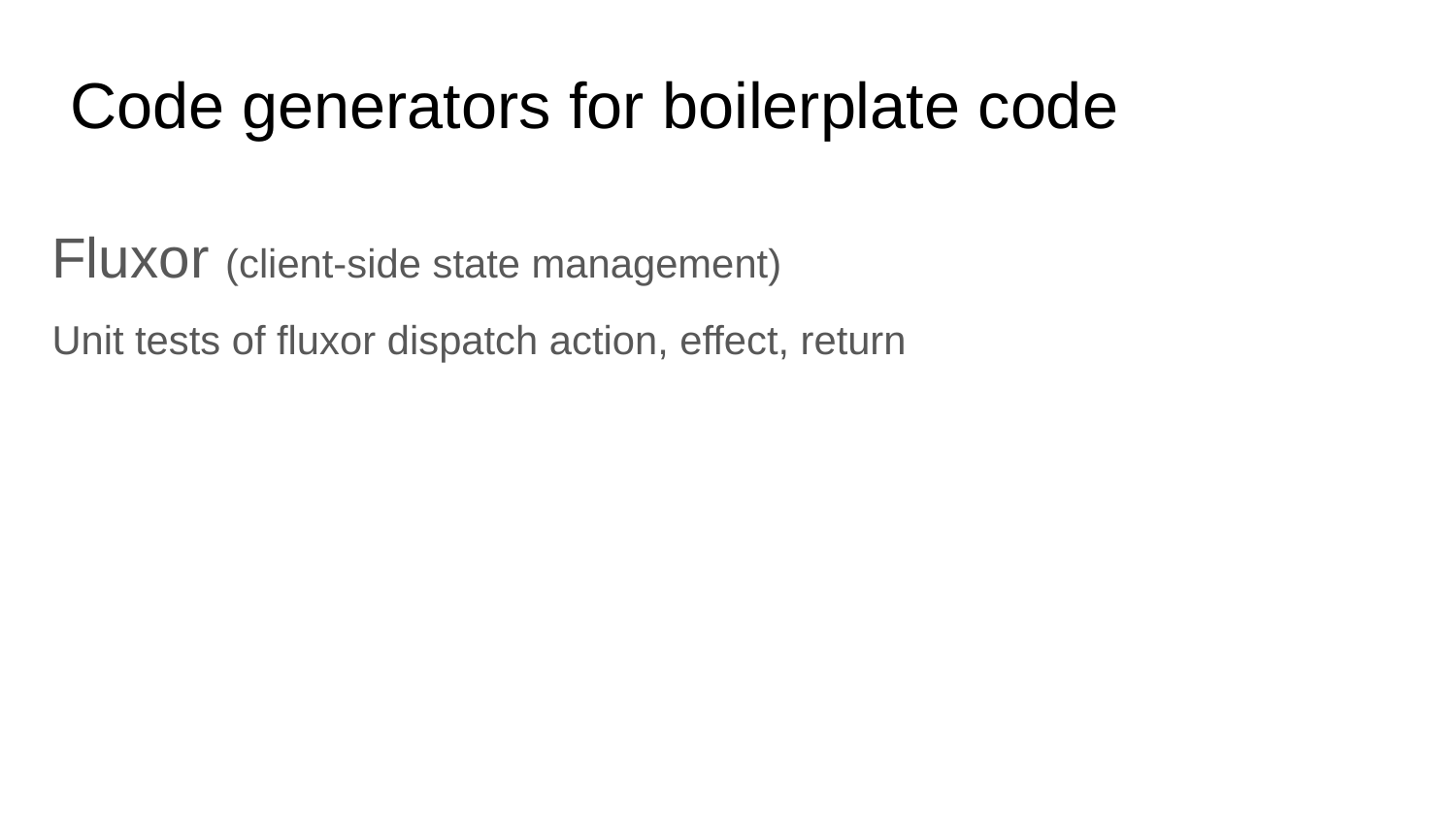

# Code generators for boilerplate code
Fluxor (client-side state management)
Unit tests of fluxor dispatch action, effect, return